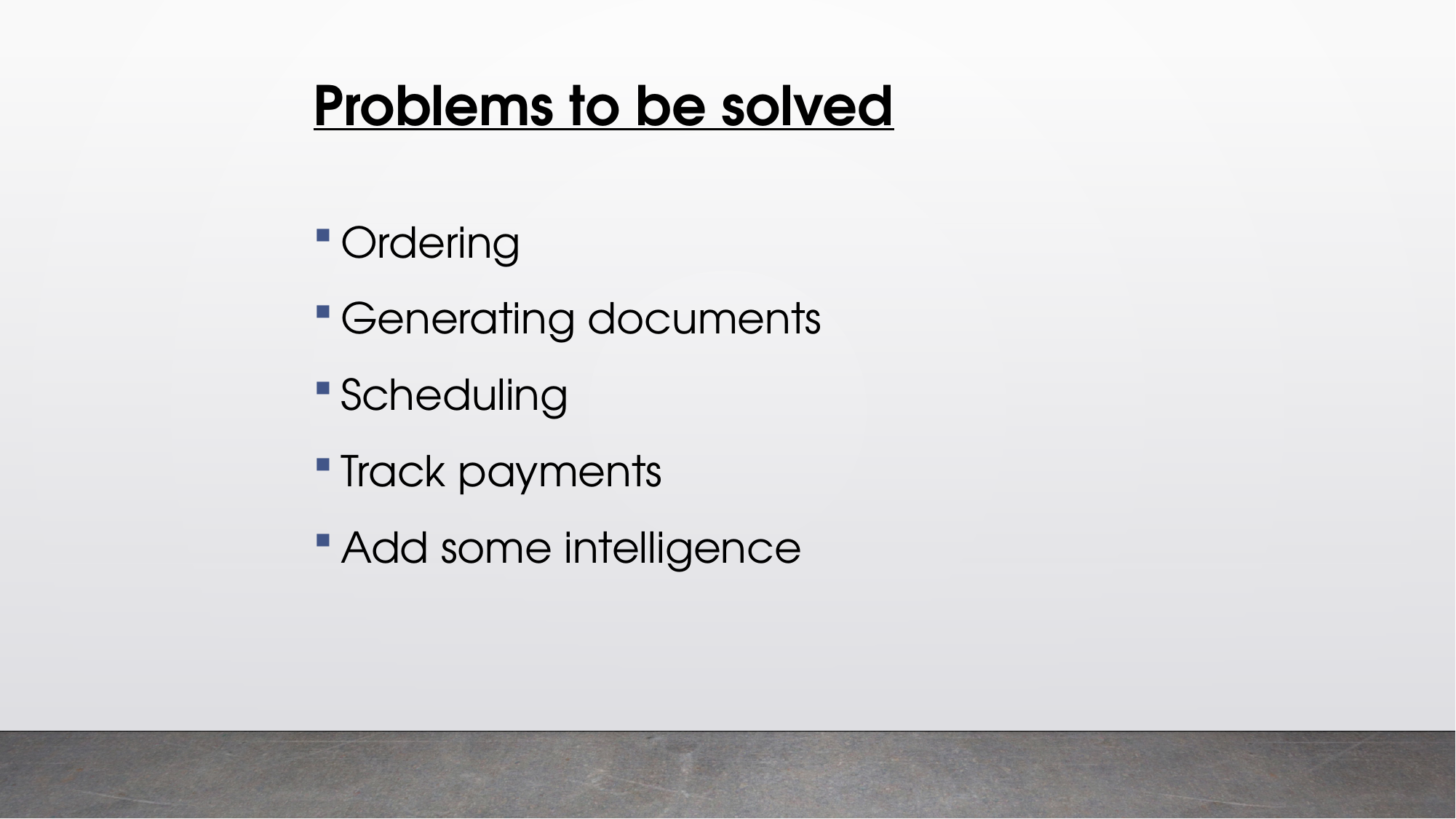

Problems to be solved
Ordering
Generating documents
Scheduling
Track payments
Add some intelligence